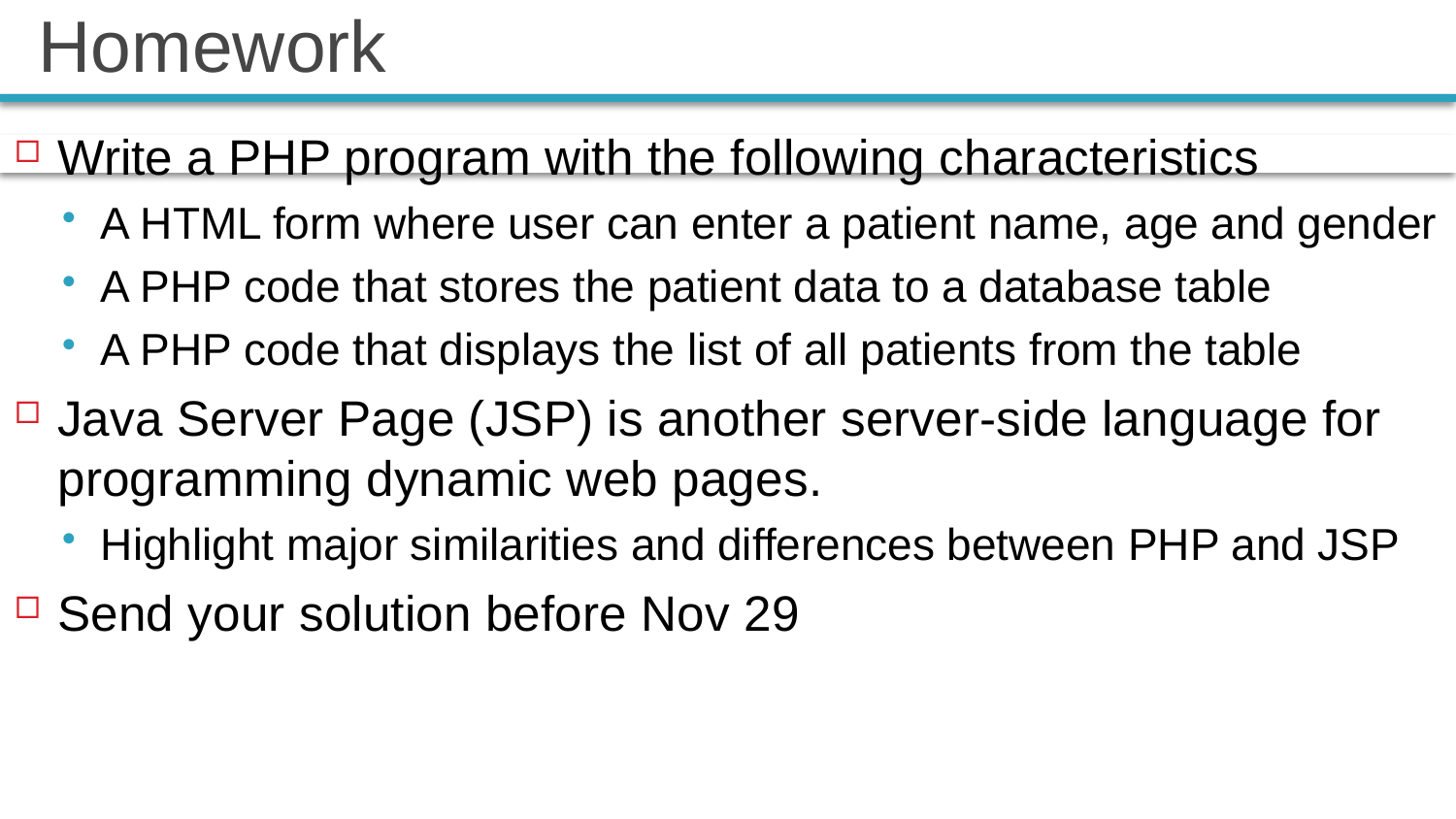

# Homework
Write a PHP program with the following characteristics
A HTML form where user can enter a patient name, age and gender
A PHP code that stores the patient data to a database table
A PHP code that displays the list of all patients from the table
Java Server Page (JSP) is another server-side language for programming dynamic web pages.
Highlight major similarities and differences between PHP and JSP
Send your solution before Nov 29